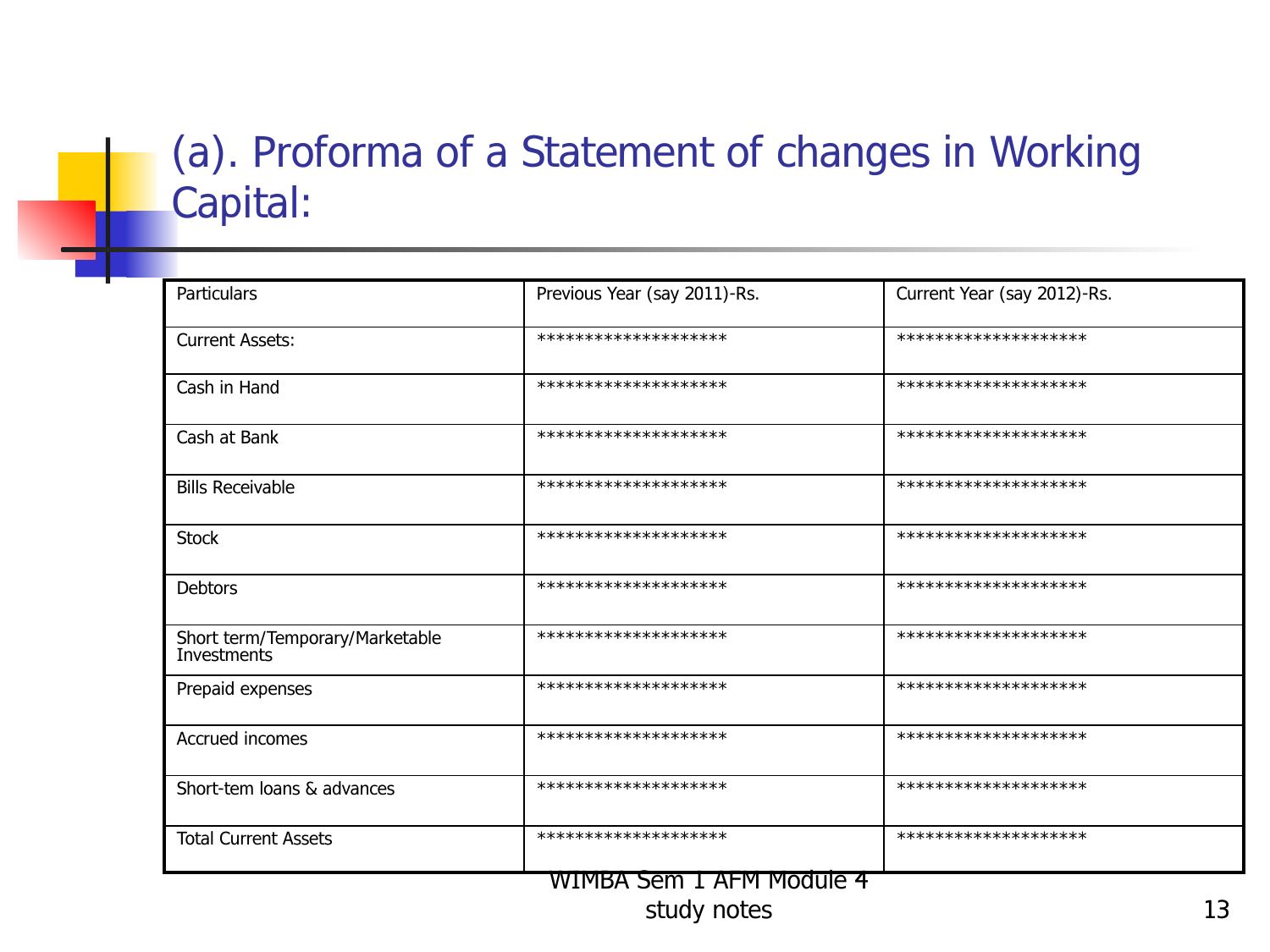

# (a). Proforma of a Statement of changes in Working Capital:
| Particulars | Previous Year (say 2011)-Rs. | Current Year (say 2012)-Rs. |
| --- | --- | --- |
| Current Assets: | \*\*\*\*\*\*\*\*\*\*\*\*\*\*\*\*\*\*\*\* | \*\*\*\*\*\*\*\*\*\*\*\*\*\*\*\*\*\*\*\* |
| Cash in Hand | \*\*\*\*\*\*\*\*\*\*\*\*\*\*\*\*\*\*\*\* | \*\*\*\*\*\*\*\*\*\*\*\*\*\*\*\*\*\*\*\* |
| Cash at Bank | \*\*\*\*\*\*\*\*\*\*\*\*\*\*\*\*\*\*\*\* | \*\*\*\*\*\*\*\*\*\*\*\*\*\*\*\*\*\*\*\* |
| Bills Receivable | \*\*\*\*\*\*\*\*\*\*\*\*\*\*\*\*\*\*\*\* | \*\*\*\*\*\*\*\*\*\*\*\*\*\*\*\*\*\*\*\* |
| Stock | \*\*\*\*\*\*\*\*\*\*\*\*\*\*\*\*\*\*\*\* | \*\*\*\*\*\*\*\*\*\*\*\*\*\*\*\*\*\*\*\* |
| Debtors | \*\*\*\*\*\*\*\*\*\*\*\*\*\*\*\*\*\*\*\* | \*\*\*\*\*\*\*\*\*\*\*\*\*\*\*\*\*\*\*\* |
| Short term/Temporary/Marketable Investments | \*\*\*\*\*\*\*\*\*\*\*\*\*\*\*\*\*\*\*\* | \*\*\*\*\*\*\*\*\*\*\*\*\*\*\*\*\*\*\*\* |
| Prepaid expenses | \*\*\*\*\*\*\*\*\*\*\*\*\*\*\*\*\*\*\*\* | \*\*\*\*\*\*\*\*\*\*\*\*\*\*\*\*\*\*\*\* |
| Accrued incomes | \*\*\*\*\*\*\*\*\*\*\*\*\*\*\*\*\*\*\*\* | \*\*\*\*\*\*\*\*\*\*\*\*\*\*\*\*\*\*\*\* |
| Short-tem loans & advances | \*\*\*\*\*\*\*\*\*\*\*\*\*\*\*\*\*\*\*\* | \*\*\*\*\*\*\*\*\*\*\*\*\*\*\*\*\*\*\*\* |
| Total Current Assets | \*\*\*\*\*\*\*\*\*\*\*\*\*\*\*\*\*\*\*\* | \*\*\*\*\*\*\*\*\*\*\*\*\*\*\*\*\*\*\*\* |
WIMBA Sem 1 AFM Module 4 study notes
13